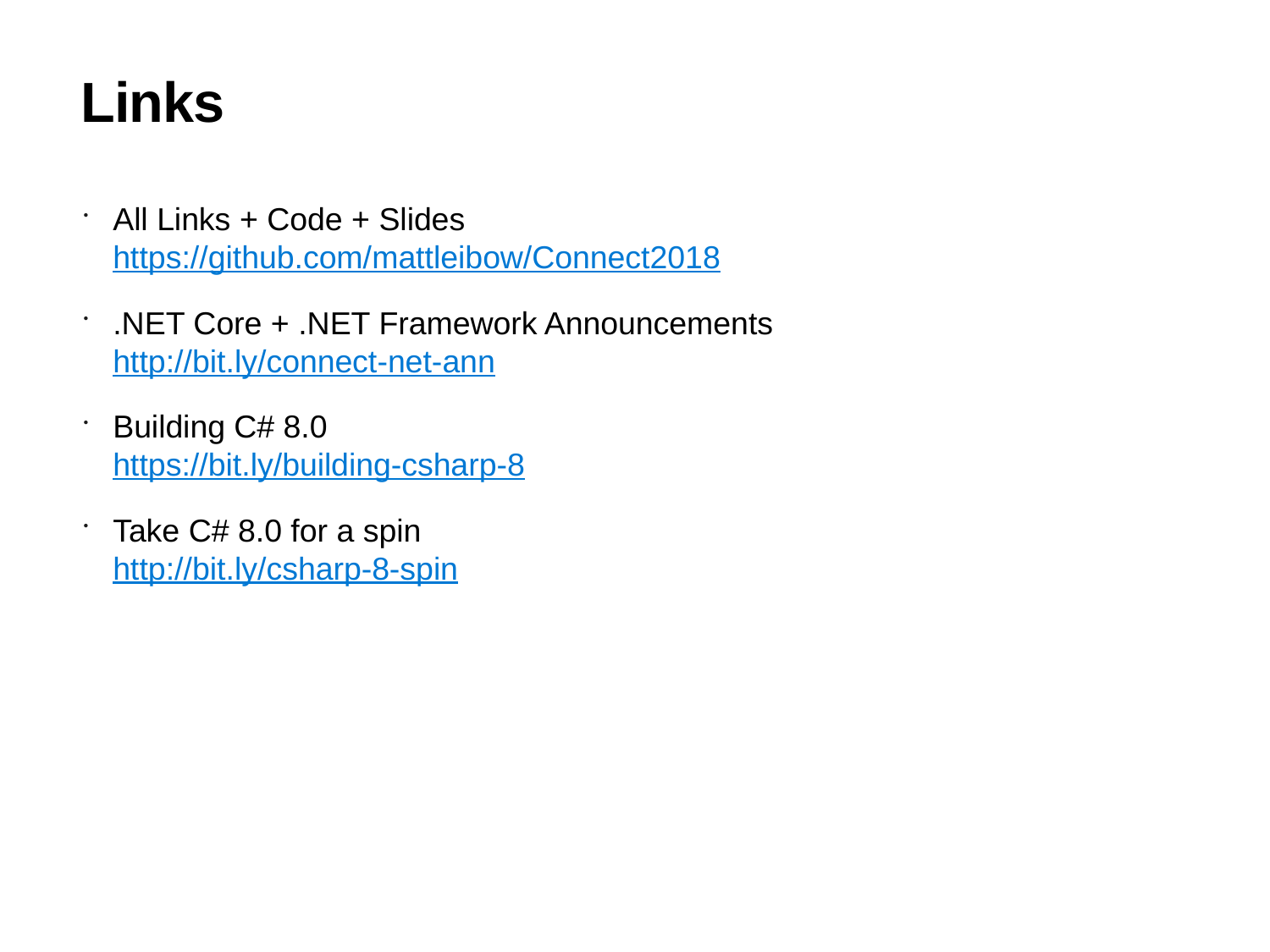

# Links
All Links + Code + Slides
https://github.com/mattleibow/Connect2018
.NET Core + .NET Framework Announcements
http://bit.ly/connect-net-ann
Building C# 8.0
https://bit.ly/building-csharp-8
Take C# 8.0 for a spin
http://bit.ly/csharp-8-spin